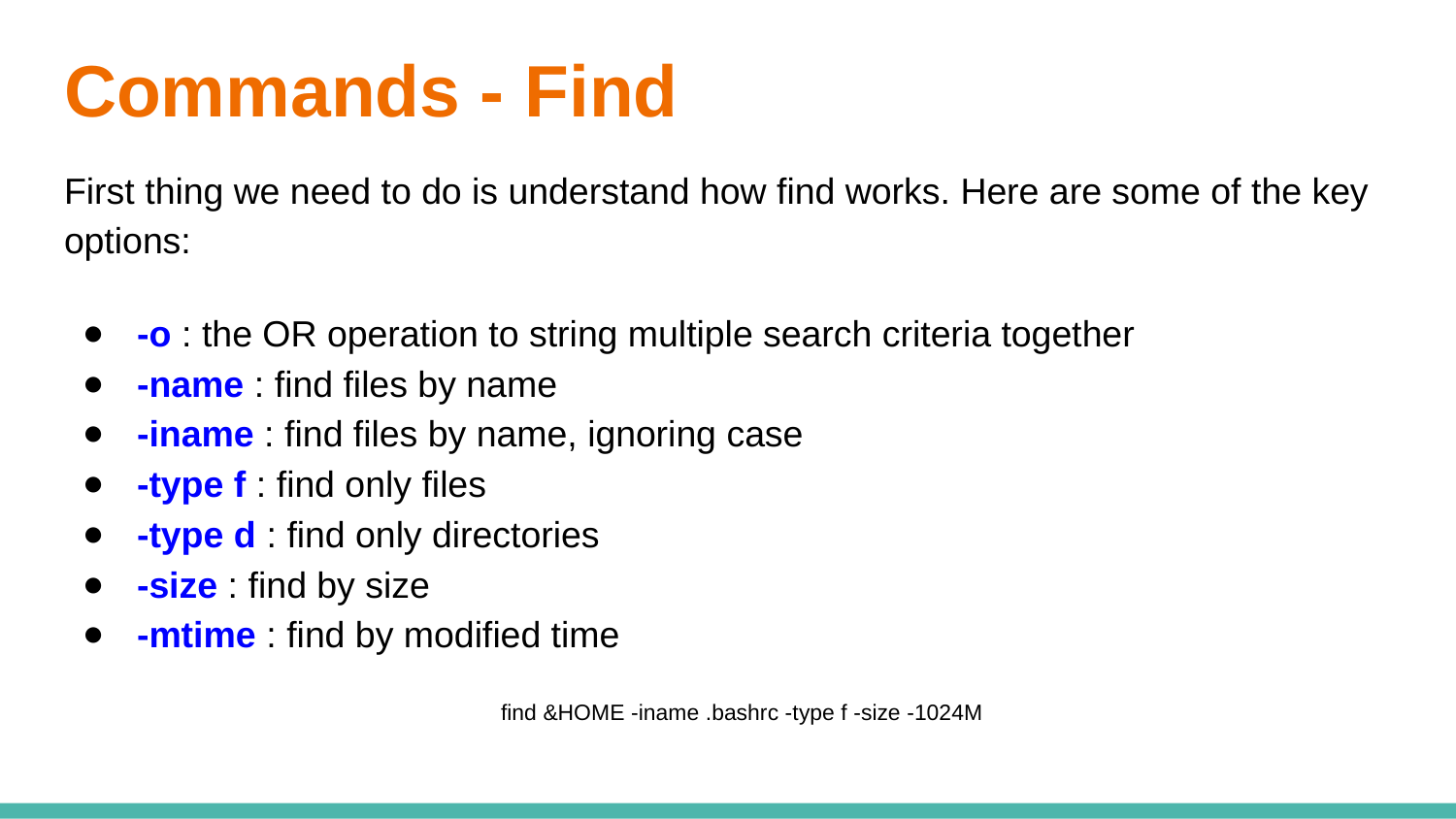

# Commands - Find
First thing we need to do is understand how find works. Here are some of the key options:
-o : the OR operation to string multiple search criteria together
-name : find files by name
-iname : find files by name, ignoring case
-type f : find only files
-type d : find only directories
-size : find by size
-mtime : find by modified time
find &HOME -iname .bashrc -type f -size -1024M